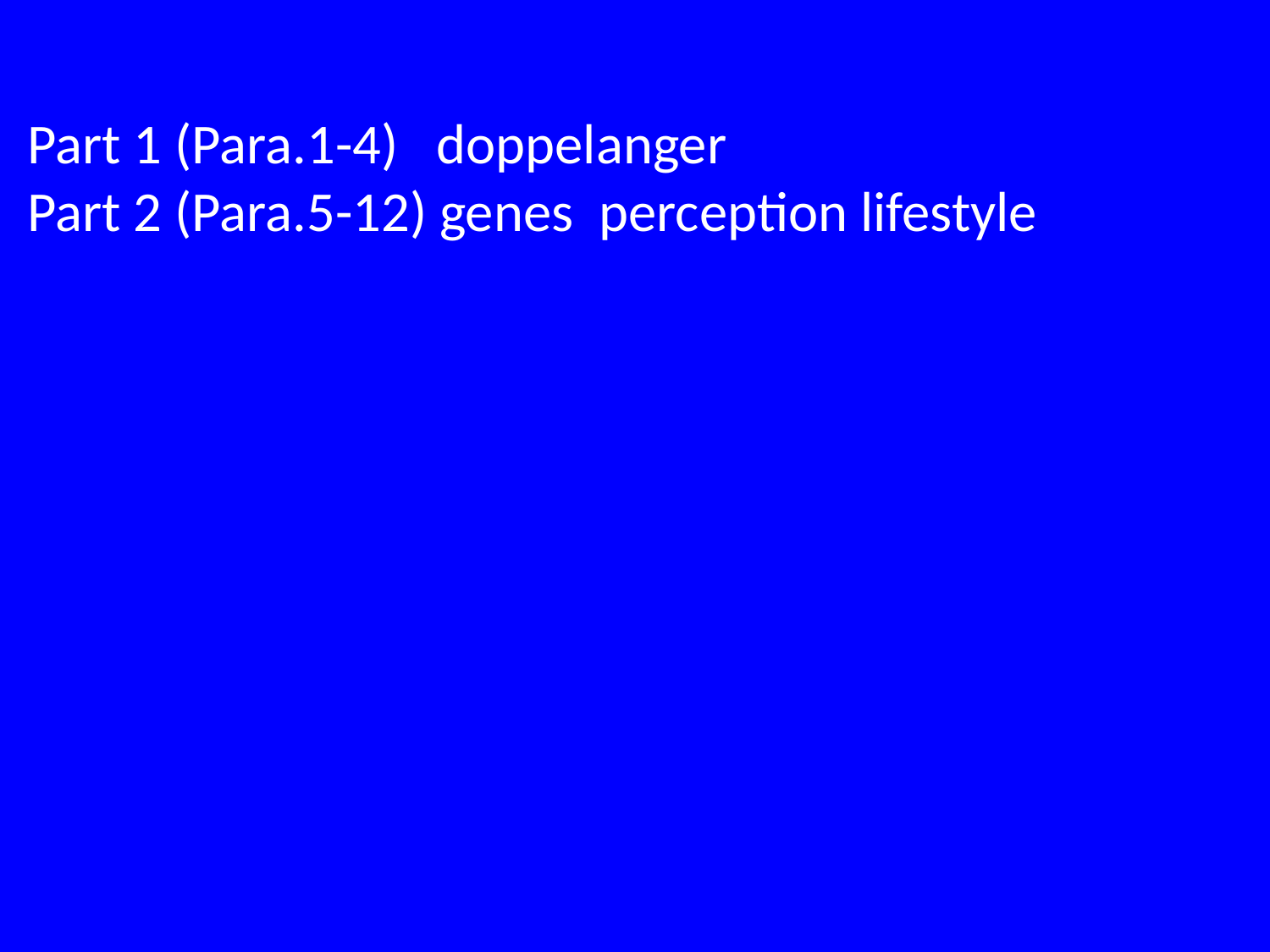

Part 1 (Para.1-4)   doppelanger
Part 2 (Para.5-12) genes  perception lifestyle